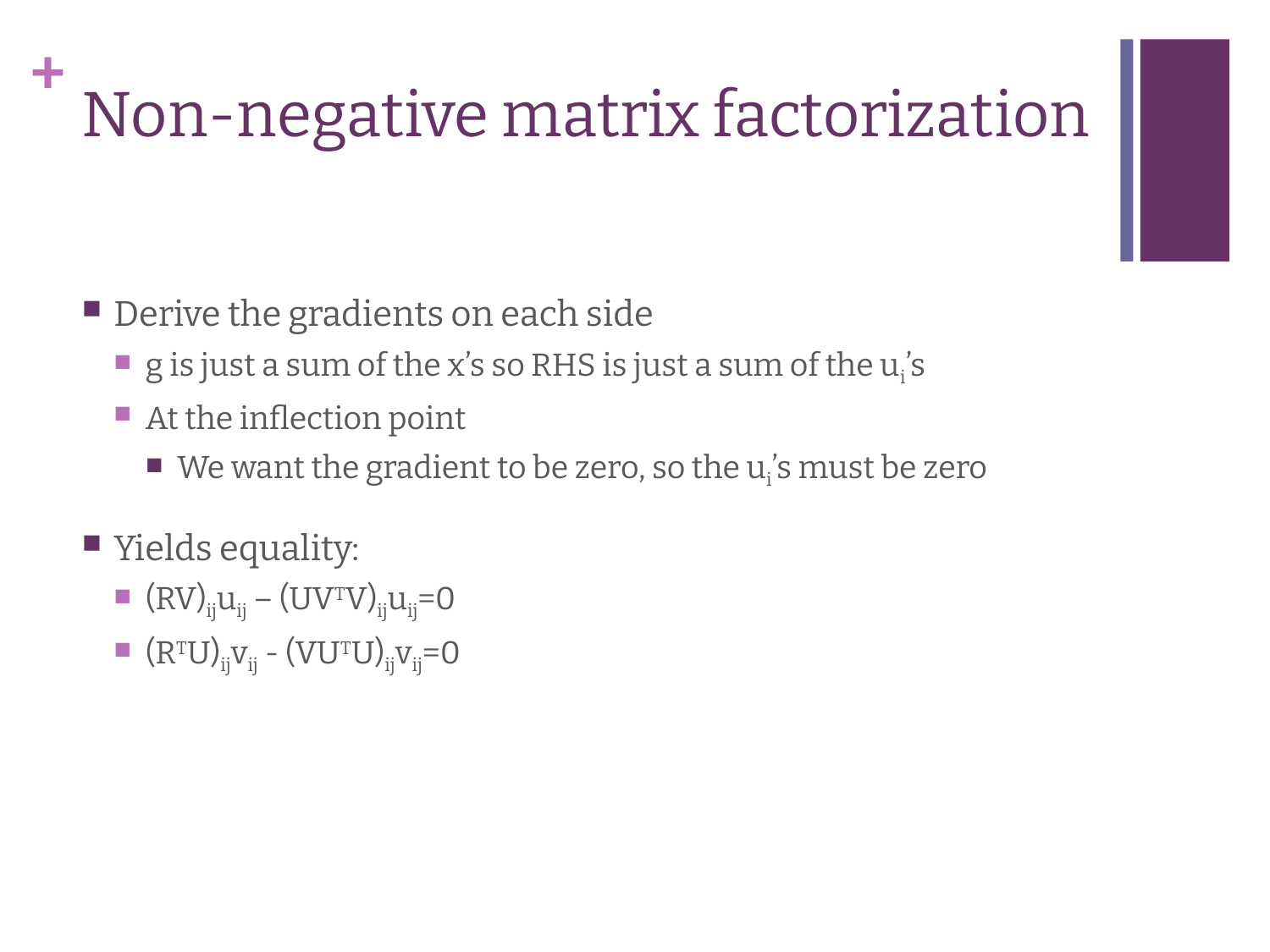

# Non-negative matrix factorization
Derive the gradients on each side
g is just a sum of the x’s so RHS is just a sum of the ui’s
At the inflection point
We want the gradient to be zero, so the ui’s must be zero
Yields equality:
(RV)ijuij – (UVTV)ijuij=0
(RTU)ijvij - (VUTU)ijvij=0